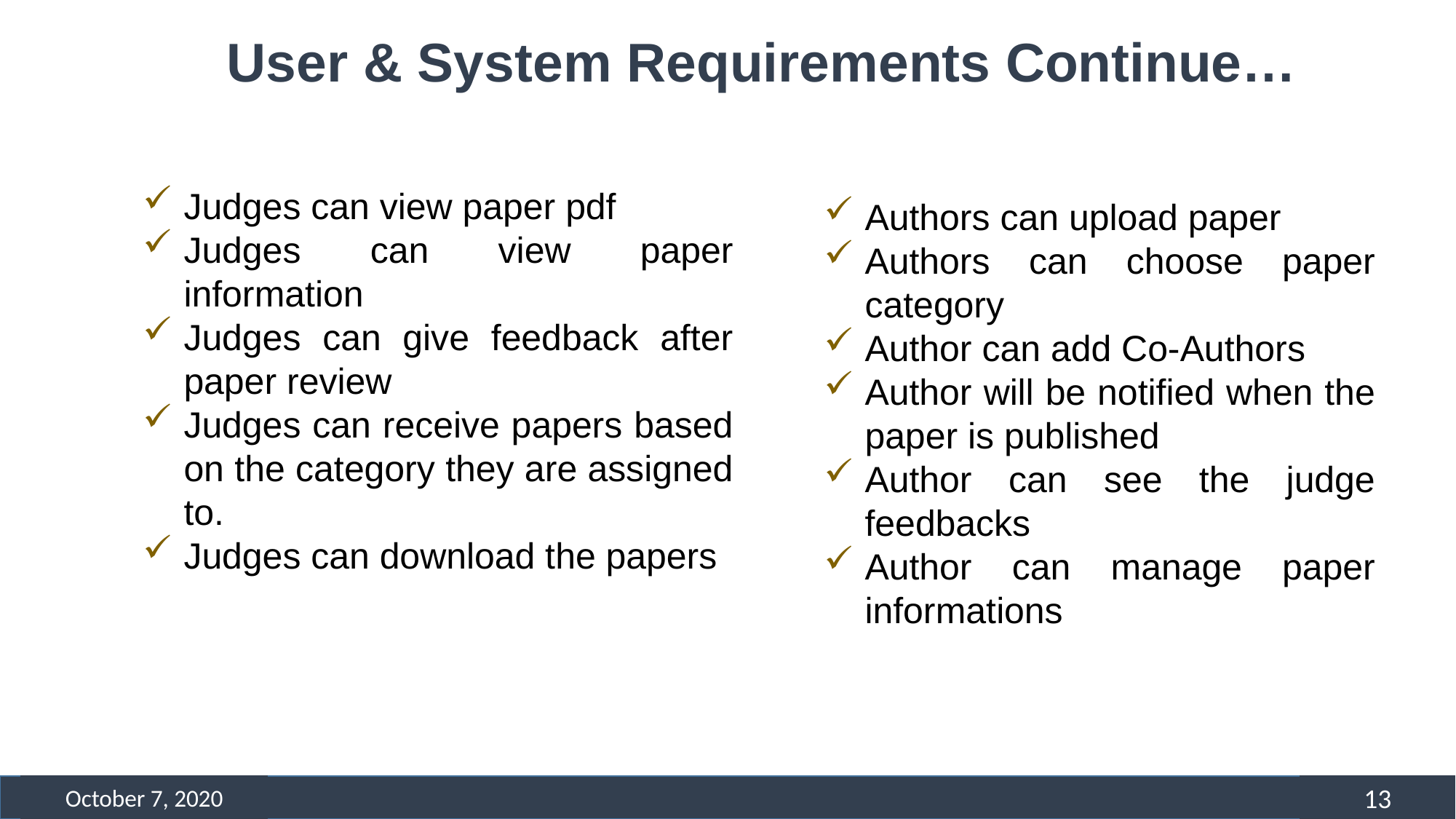

User & System Requirements Continue…
Judges can view paper pdf
Judges can view paper information
Judges can give feedback after paper review
Judges can receive papers based on the category they are assigned to.
Judges can download the papers
Authors can upload paper
Authors can choose paper category
Author can add Co-Authors
Author will be notified when the paper is published
Author can see the judge feedbacks
Author can manage paper informations

October 7, 2020
13